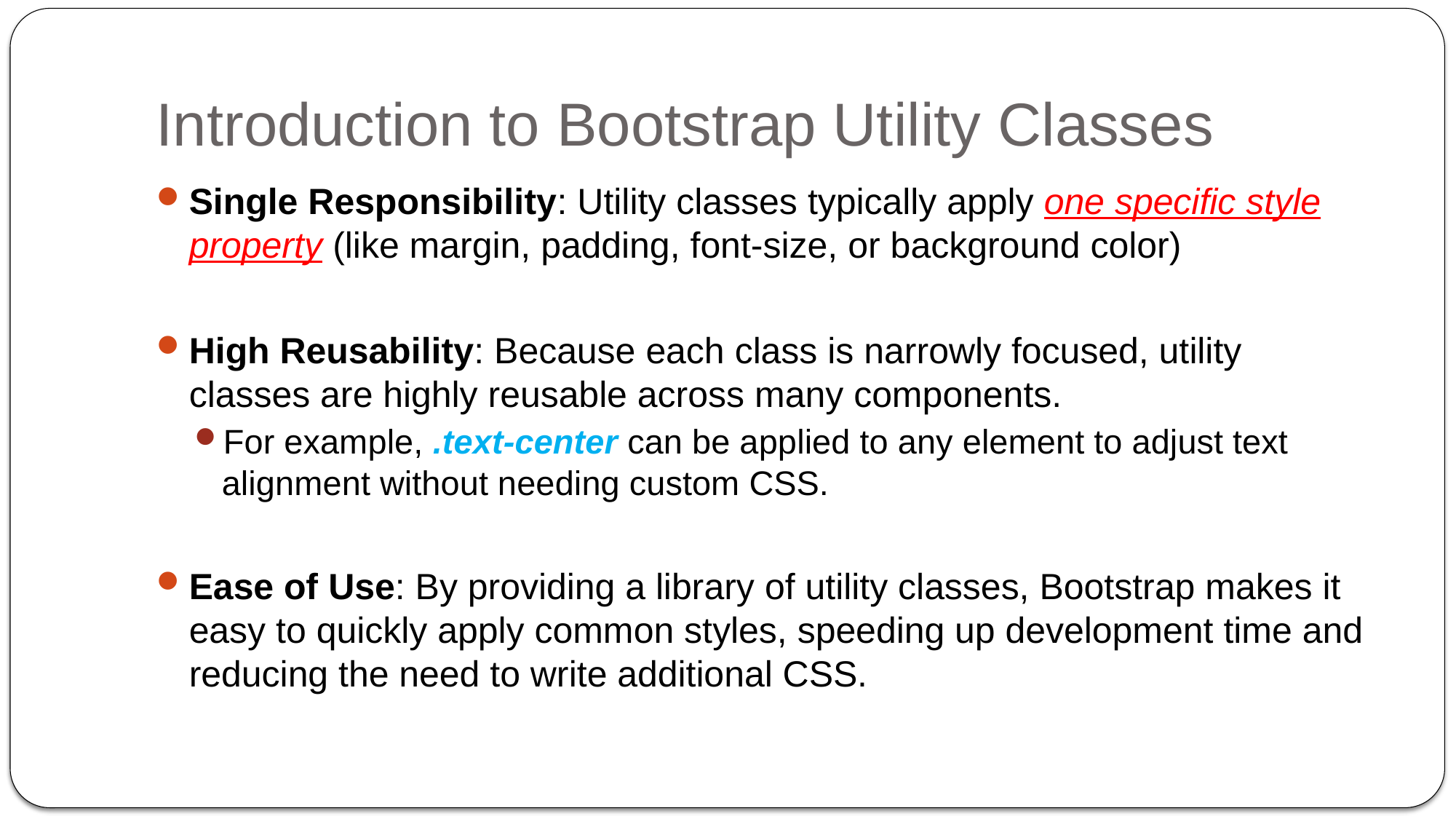

# Introduction to Bootstrap Utility Classes
Single Responsibility: Utility classes typically apply one specific style property (like margin, padding, font-size, or background color)

High Reusability: Because each class is narrowly focused, utility classes are highly reusable across many components.
For example, .text-center can be applied to any element to adjust text alignment without needing custom CSS.

Ease of Use: By providing a library of utility classes, Bootstrap makes it easy to quickly apply common styles, speeding up development time and reducing the need to write additional CSS.